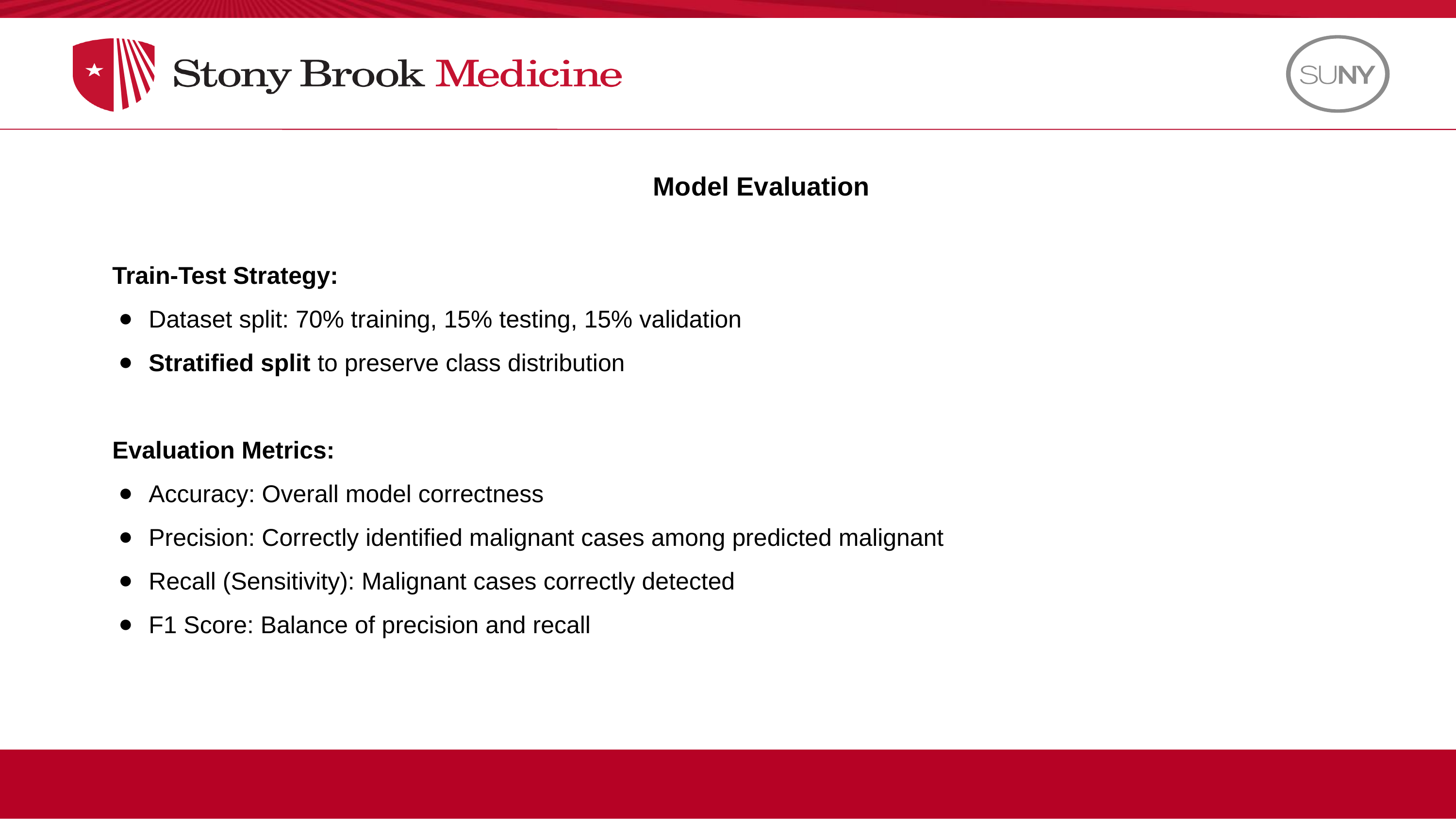

Model Evaluation
Train-Test Strategy:
Dataset split: 70% training, 15% testing, 15% validation
Stratified split to preserve class distribution

Evaluation Metrics:
Accuracy: Overall model correctness
Precision: Correctly identified malignant cases among predicted malignant
Recall (Sensitivity): Malignant cases correctly detected
F1 Score: Balance of precision and recall